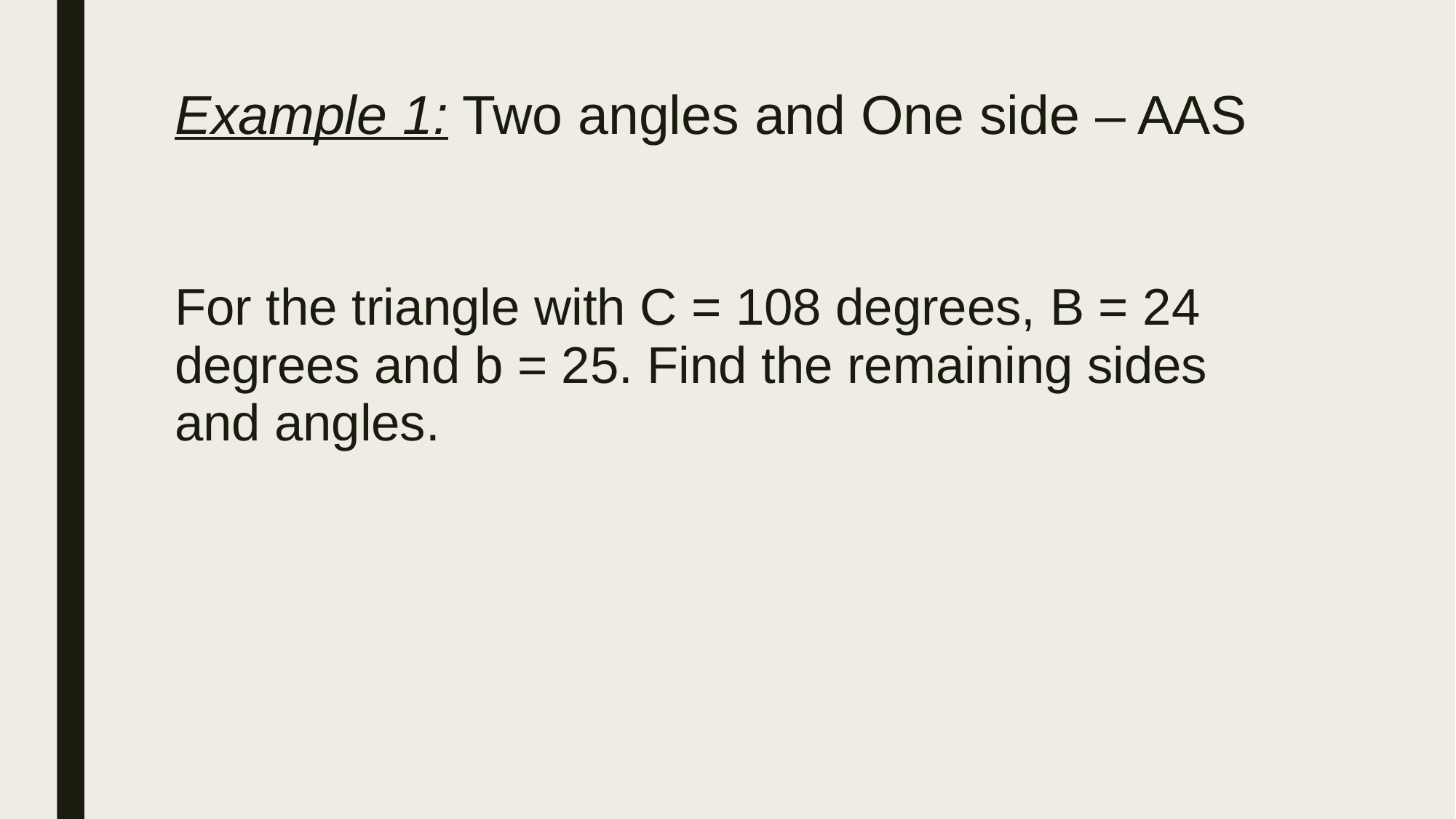

# Example 1: Two angles and One side – AAS
For the triangle with C = 108 degrees, B = 24 degrees and b = 25. Find the remaining sides and angles.